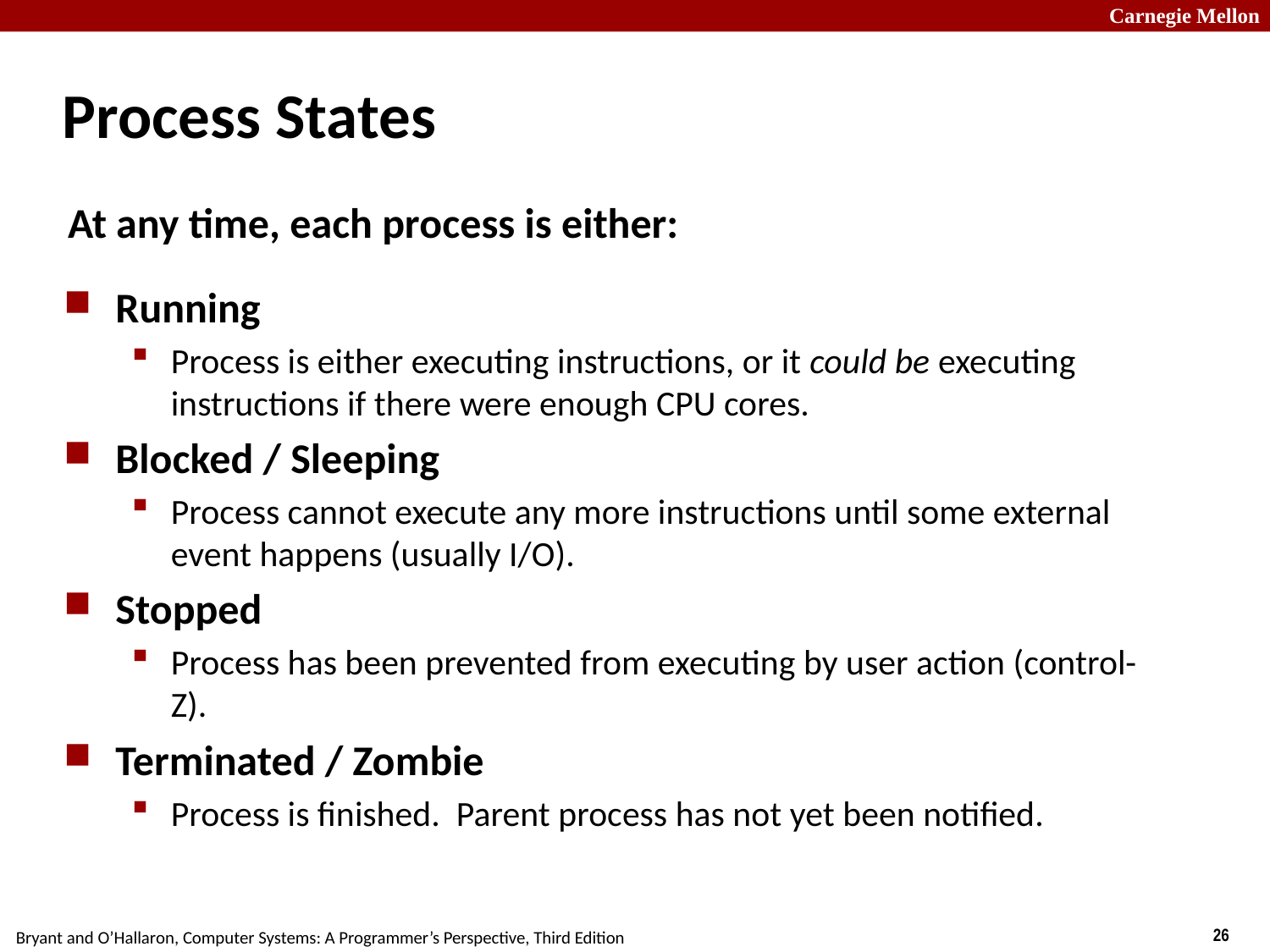

# Process States
At any time, each process is either:
Running
Process is either executing instructions, or it could be executing instructions if there were enough CPU cores.
Blocked / Sleeping
Process cannot execute any more instructions until some external event happens (usually I/O).
Stopped
Process has been prevented from executing by user action (control-Z).
Terminated / Zombie
Process is finished.  Parent process has not yet been notified.